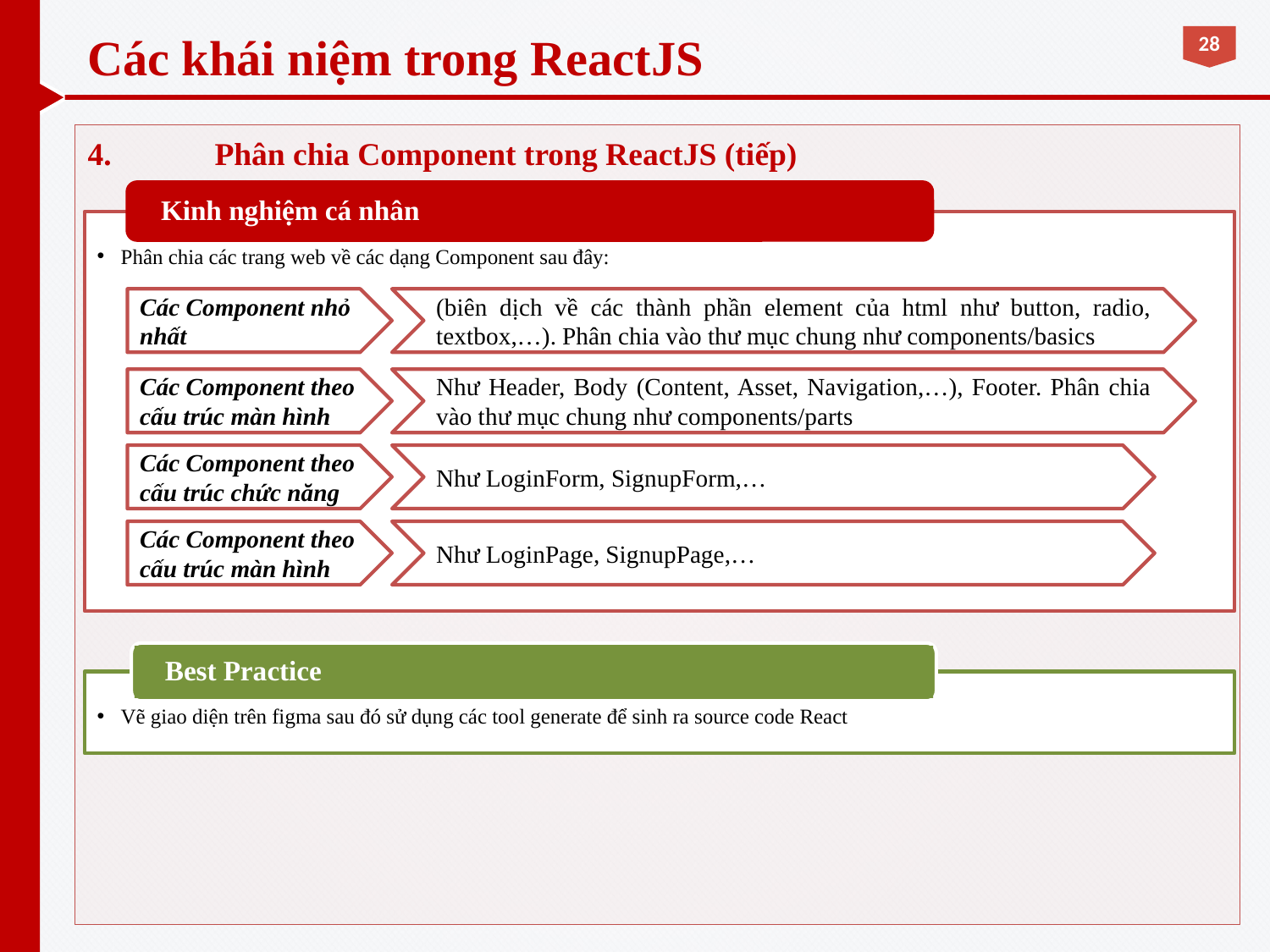

# Các khái niệm trong ReactJS
4.	Phân chia Component trong ReactJS (tiếp)

Kinh nghiệm cá nhân

Phân chia các trang web về các dạng Component sau đây:
Các Component nhỏ nhất
(biên dịch về các thành phần element của html như button, radio, textbox,…). Phân chia vào thư mục chung như components/basics
Các Component theo cấu trúc màn hình
Như Header, Body (Content, Asset, Navigation,…), Footer. Phân chia vào thư mục chung như components/parts
Các Component theo cấu trúc chức năng
Như LoginForm, SignupForm,…
Các Component theo cấu trúc màn hình
Như LoginPage, SignupPage,…

Best Practice

Vẽ giao diện trên figma sau đó sử dụng các tool generate để sinh ra source code React